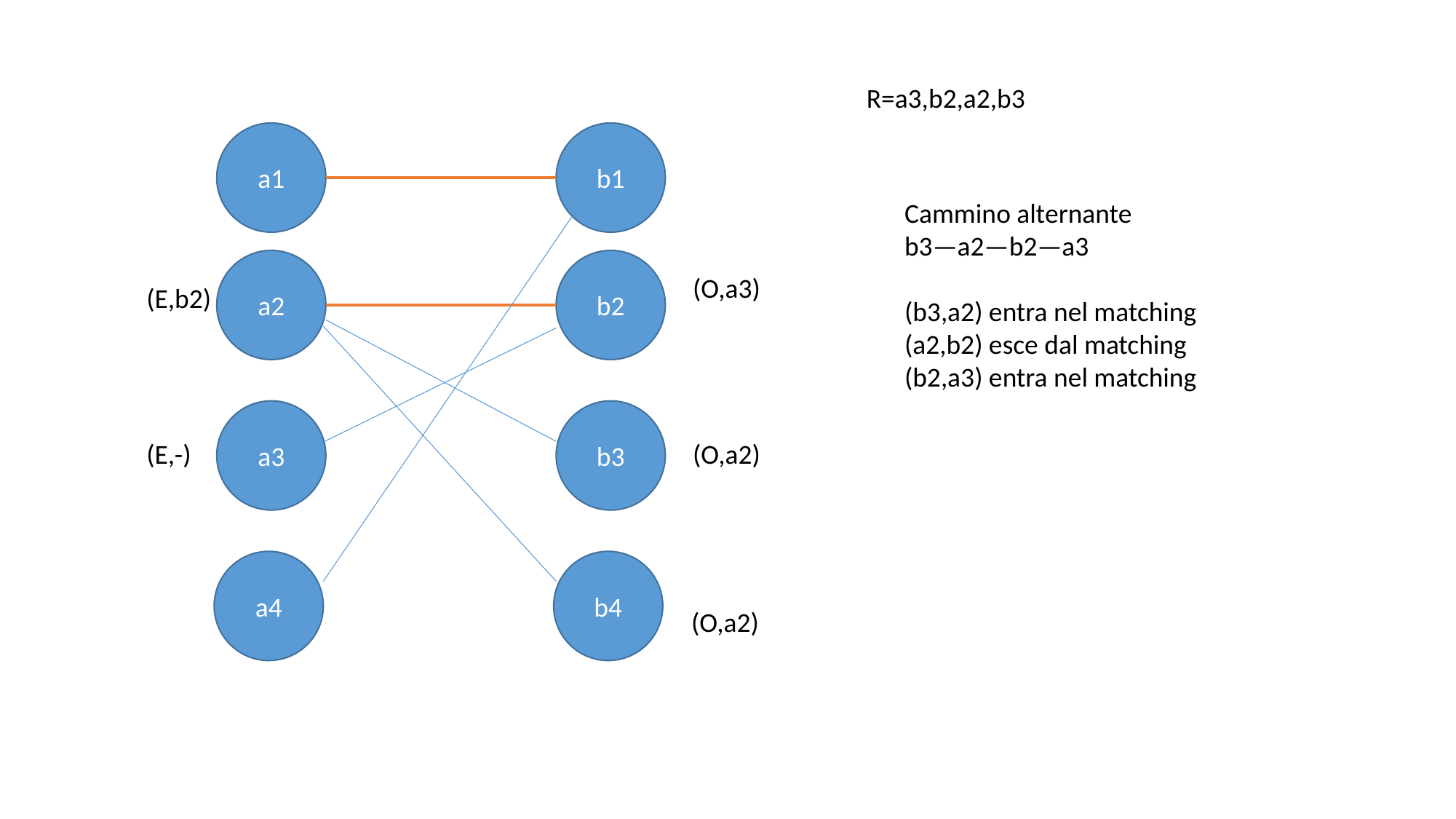

R=a3,b2,a2,b3
a1
b1
Cammino alternante
b3—a2—b2—a3

(b3,a2) entra nel matching
(a2,b2) esce dal matching
(b2,a3) entra nel matching
a2
b2
(O,a3)
(E,b2)
a3
b3
(E,-)
(O,a2)
a4
b4
(O,a2)